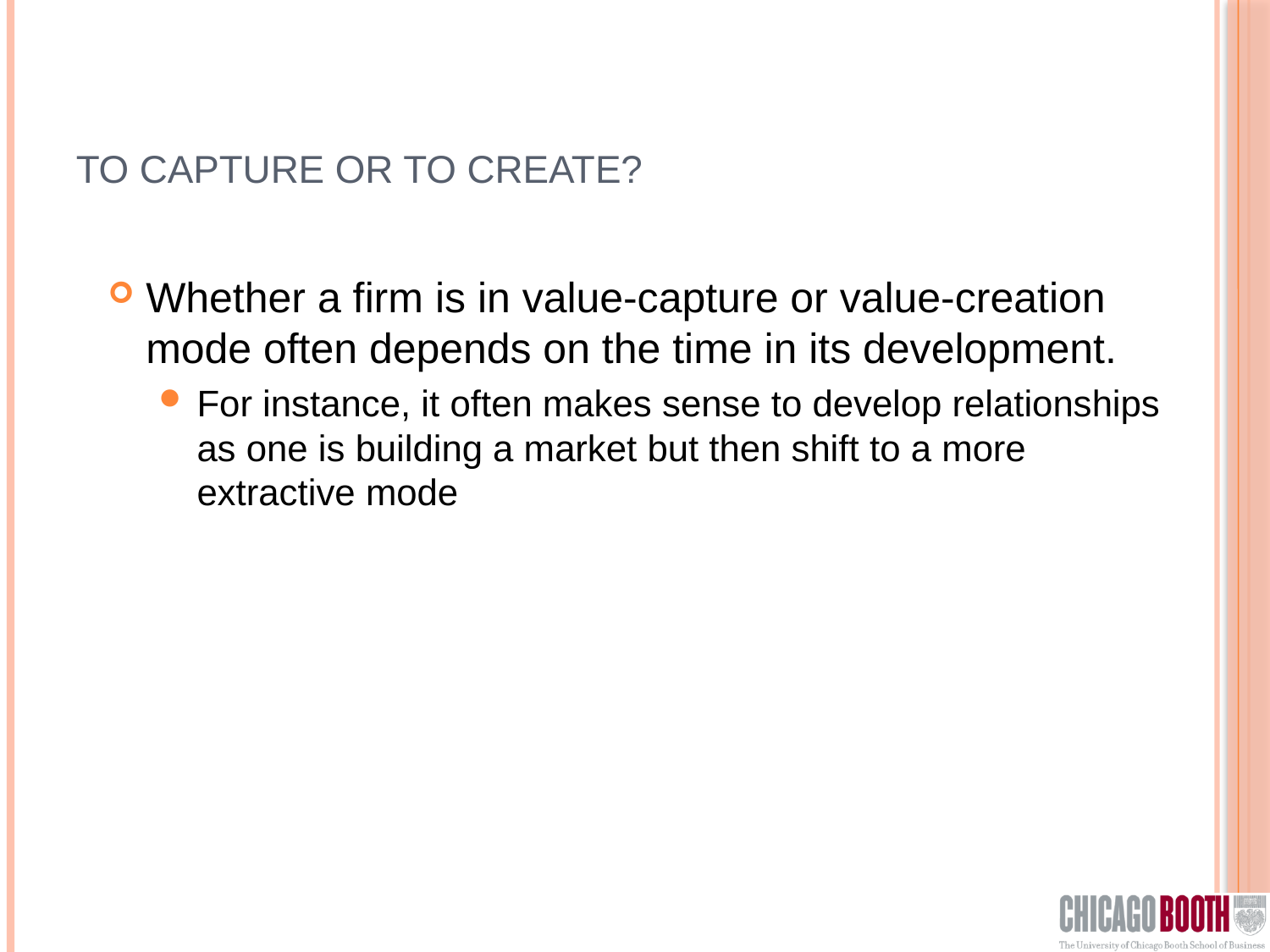

# To Capture or to Create?
Whether a firm is in value-capture or value-creation mode often depends on the time in its development.
For instance, it often makes sense to develop relationships as one is building a market but then shift to a more extractive mode